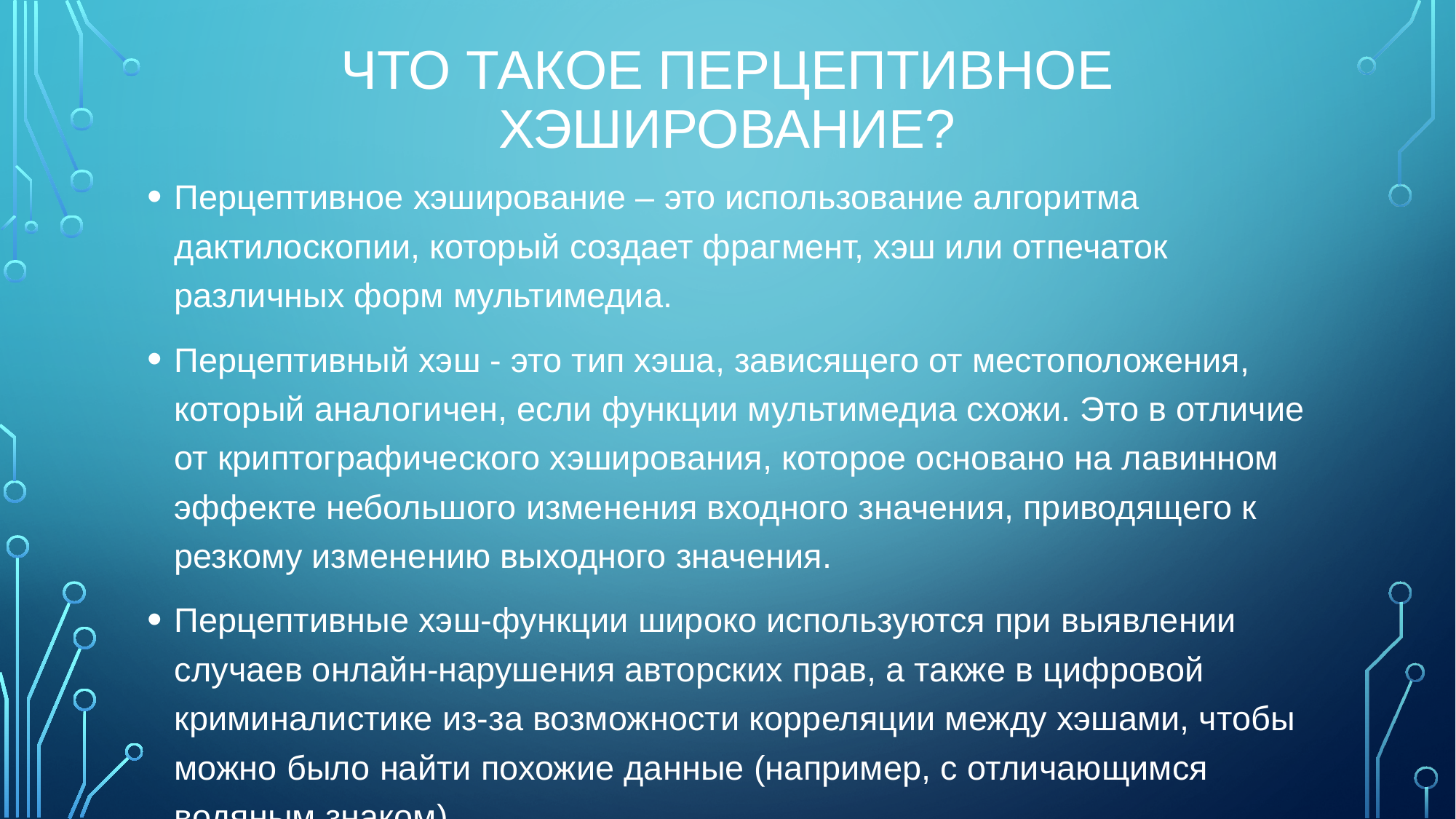

# Что такое перцептивное хэширование?
Перцептивное хэширование – это использование алгоритма дактилоскопии, который создает фрагмент, хэш или отпечаток различных форм мультимедиа.
Перцептивный хэш - это тип хэша, зависящего от местоположения, который аналогичен, если функции мультимедиа схожи. Это в отличие от криптографического хэширования, которое основано на лавинном эффекте небольшого изменения входного значения, приводящего к резкому изменению выходного значения.
Перцептивные хэш-функции широко используются при выявлении случаев онлайн-нарушения авторских прав, а также в цифровой криминалистике из-за возможности корреляции между хэшами, чтобы можно было найти похожие данные (например, с отличающимся водяным знаком).